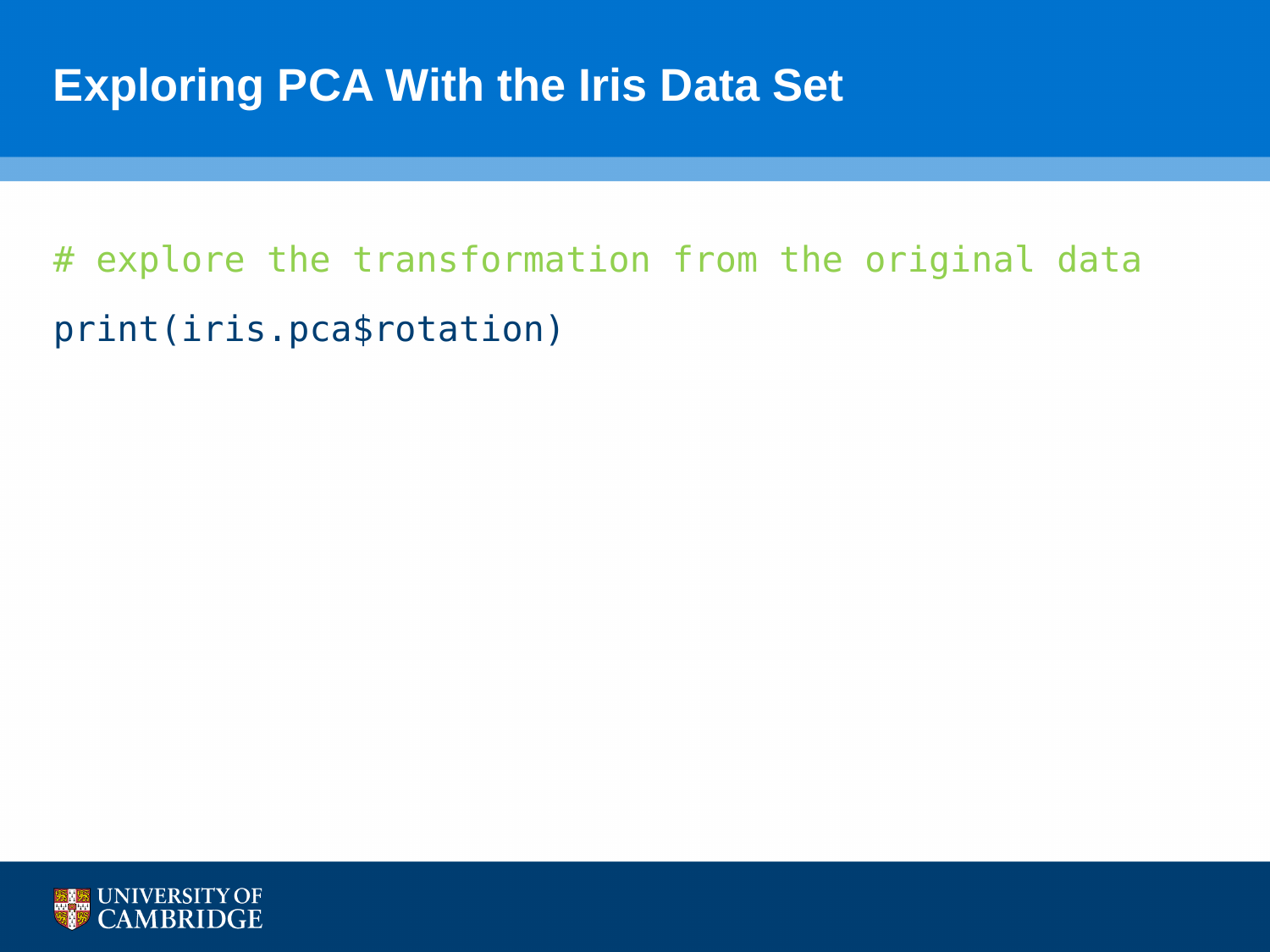

# Exploring PCA With the Iris Data Set
# explore the transformation from the original data
print(iris.pca$rotation)